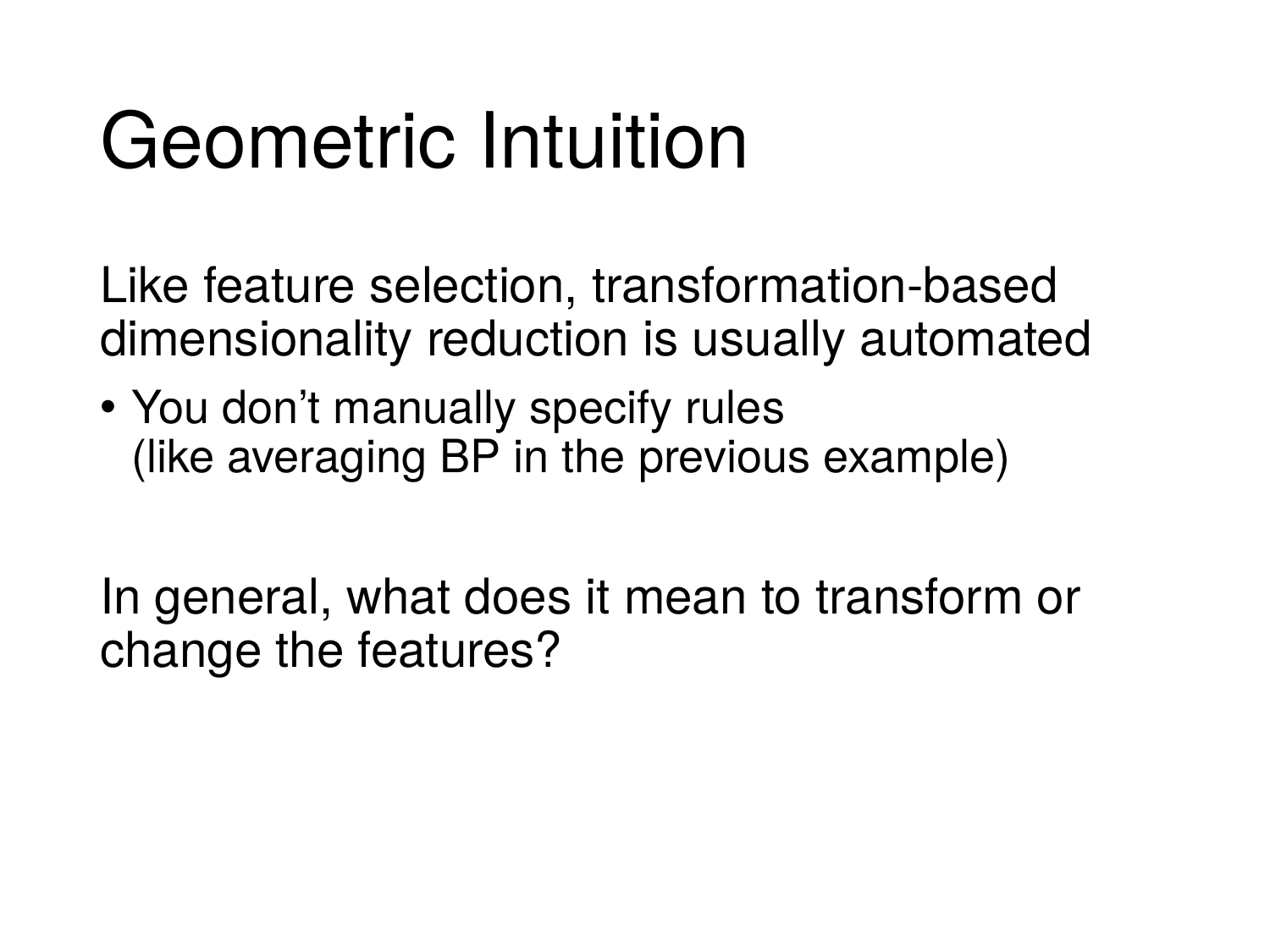

# Geometric Intuition
Like feature selection, transformation-based dimensionality reduction is usually automated
You don’t manually specify rules
(like averaging BP in the previous example)

In general, what does it mean to transform or change the features?